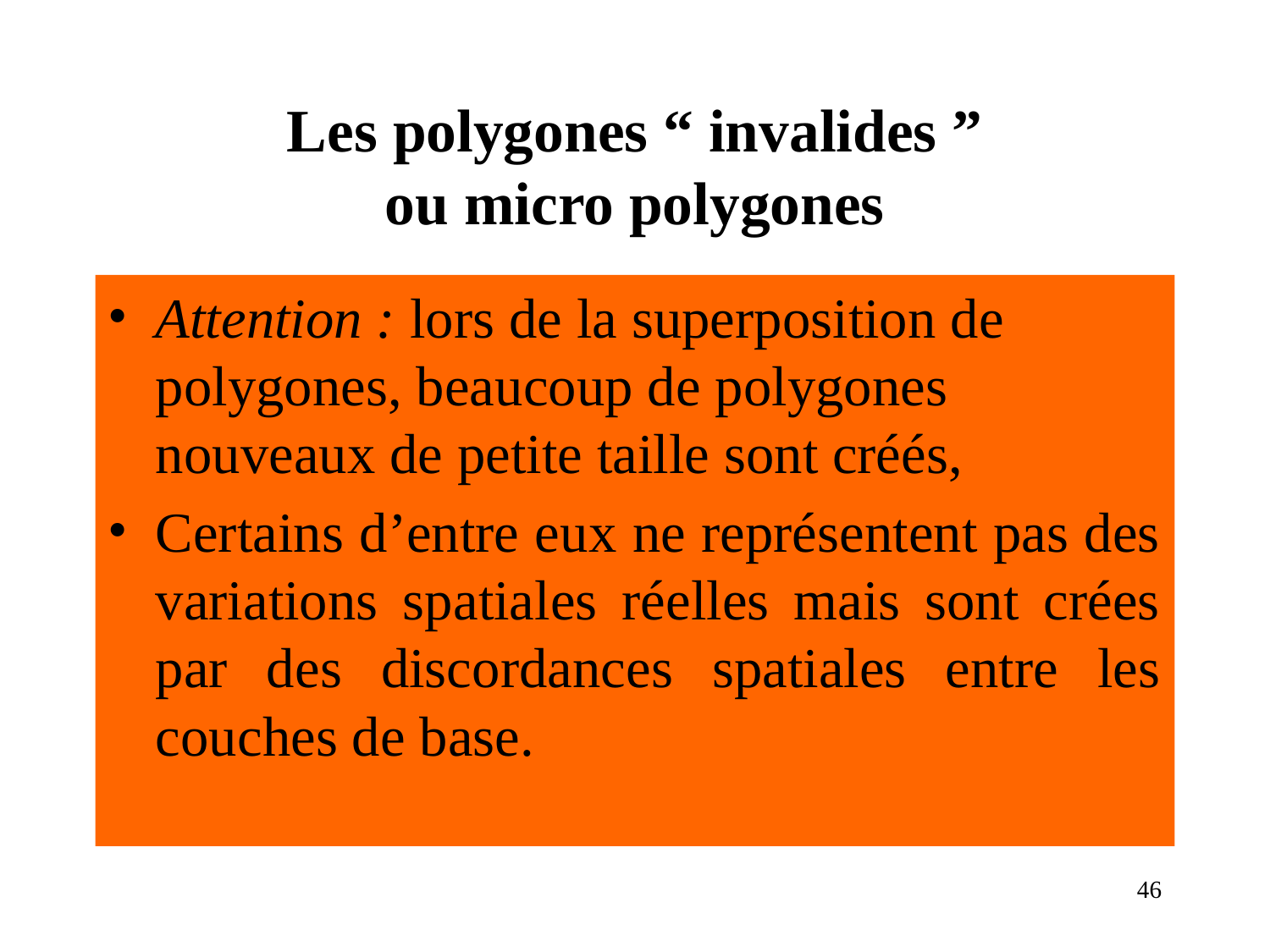

# Les polygones “ invalides ” ou micro polygones
Attention : lors de la superposition de polygones, beaucoup de polygones nouveaux de petite taille sont créés,
Certains d’entre eux ne représentent pas des variations spatiales réelles mais sont crées par des discordances spatiales entre les couches de base.

46